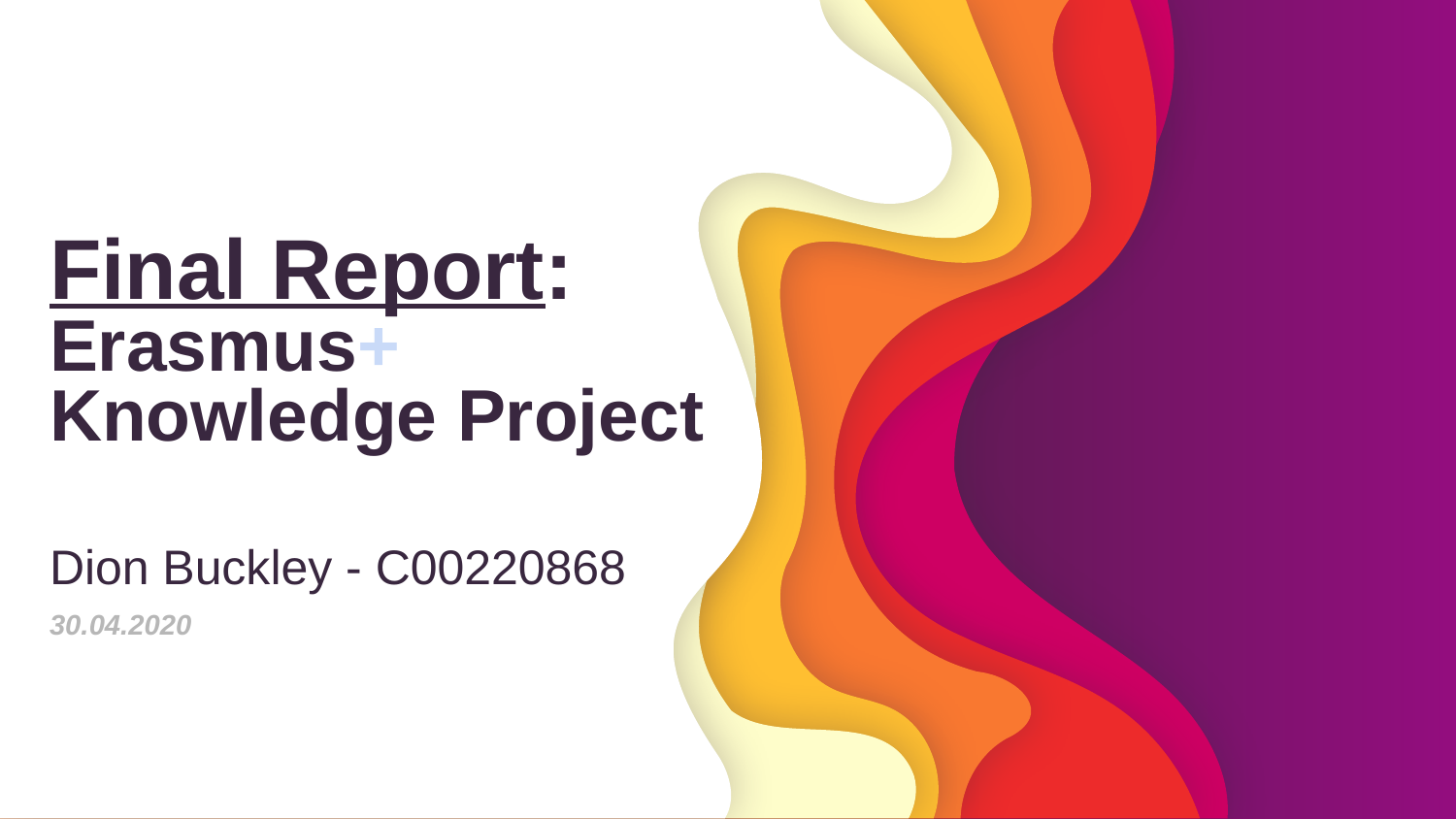

Final Report:
Erasmus+
Knowledge Project

Dion Buckley - C00220868
30.04.2020